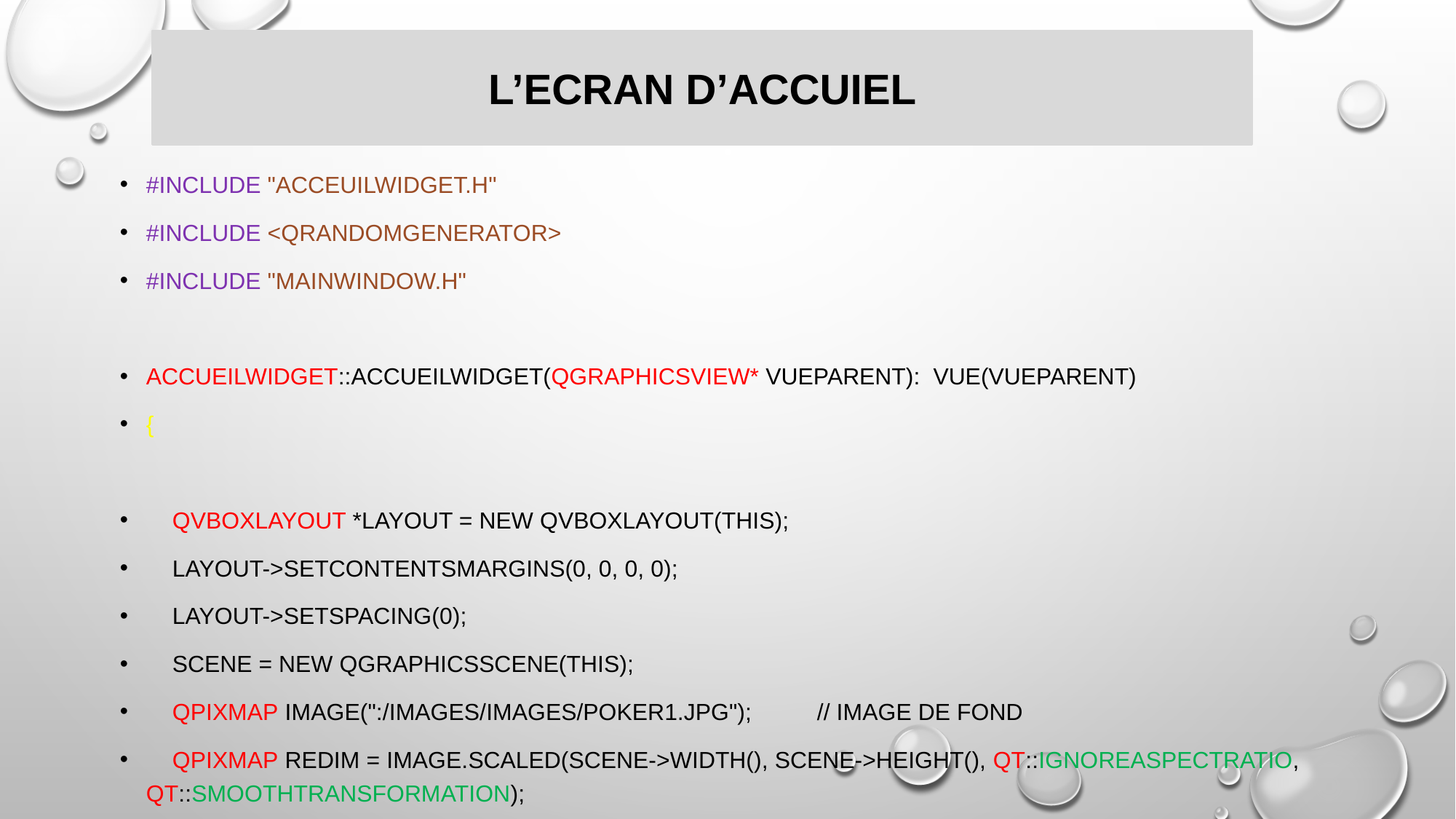

L’ECRAN D’ACCUIEL
#include "acceuilwidget.h"
#include <QRandomGenerator>
#include "mainwindow.h"

AccueilWidget::AccueilWidget(QGraphicsView* vueParent):  vue(vueParent)
{

    QVBoxLayout *layout = new QVBoxLayout(this);
    layout->setContentsMargins(0, 0, 0, 0);
    layout->setSpacing(0);
    scene = new QGraphicsScene(this);
    QPixmap image(":/images/images/poker1.jpg");          // Image de fond
    QPixmap redim = image.scaled(scene->width(), scene->height(), Qt::IgnoreAspectRatio, Qt::SmoothTransformation);